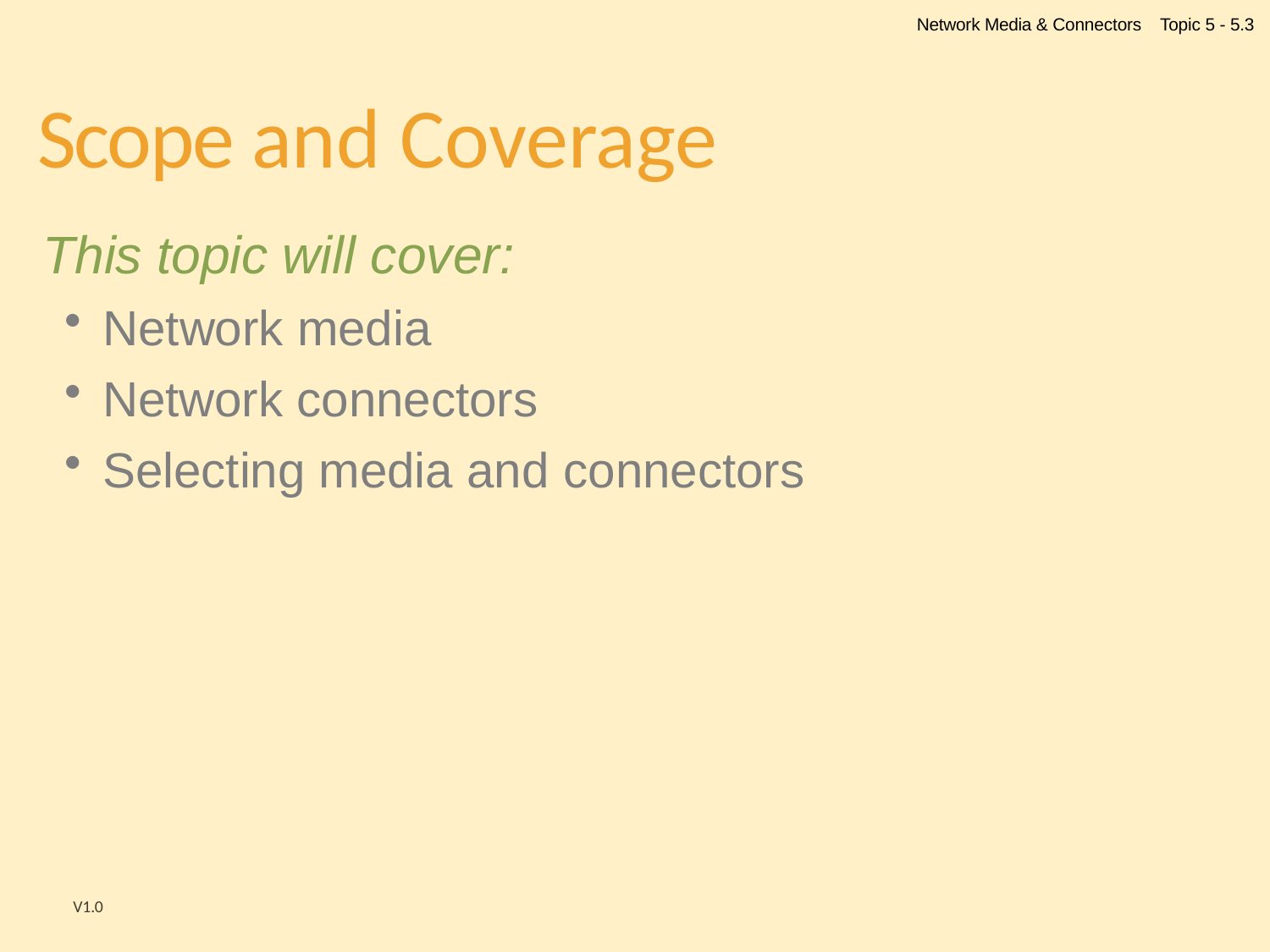

Network Media & Connectors
Topic 5 - 5.3
# Scope and Coverage
This topic will cover:
Network media
Network connectors
Selecting media and connectors
V1.0